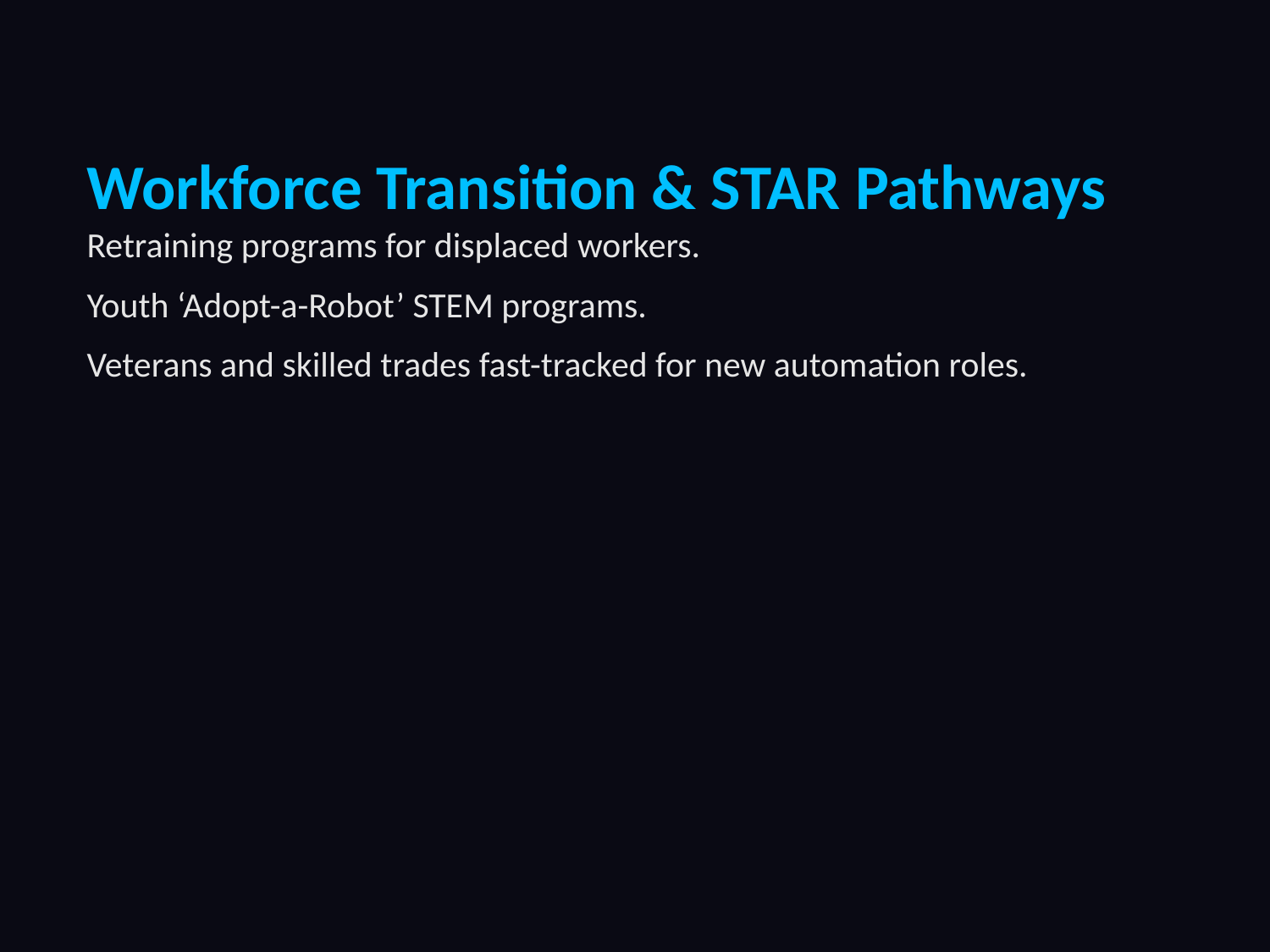

Workforce Transition & STAR Pathways
Retraining programs for displaced workers.
Youth ‘Adopt-a-Robot’ STEM programs.
Veterans and skilled trades fast-tracked for new automation roles.